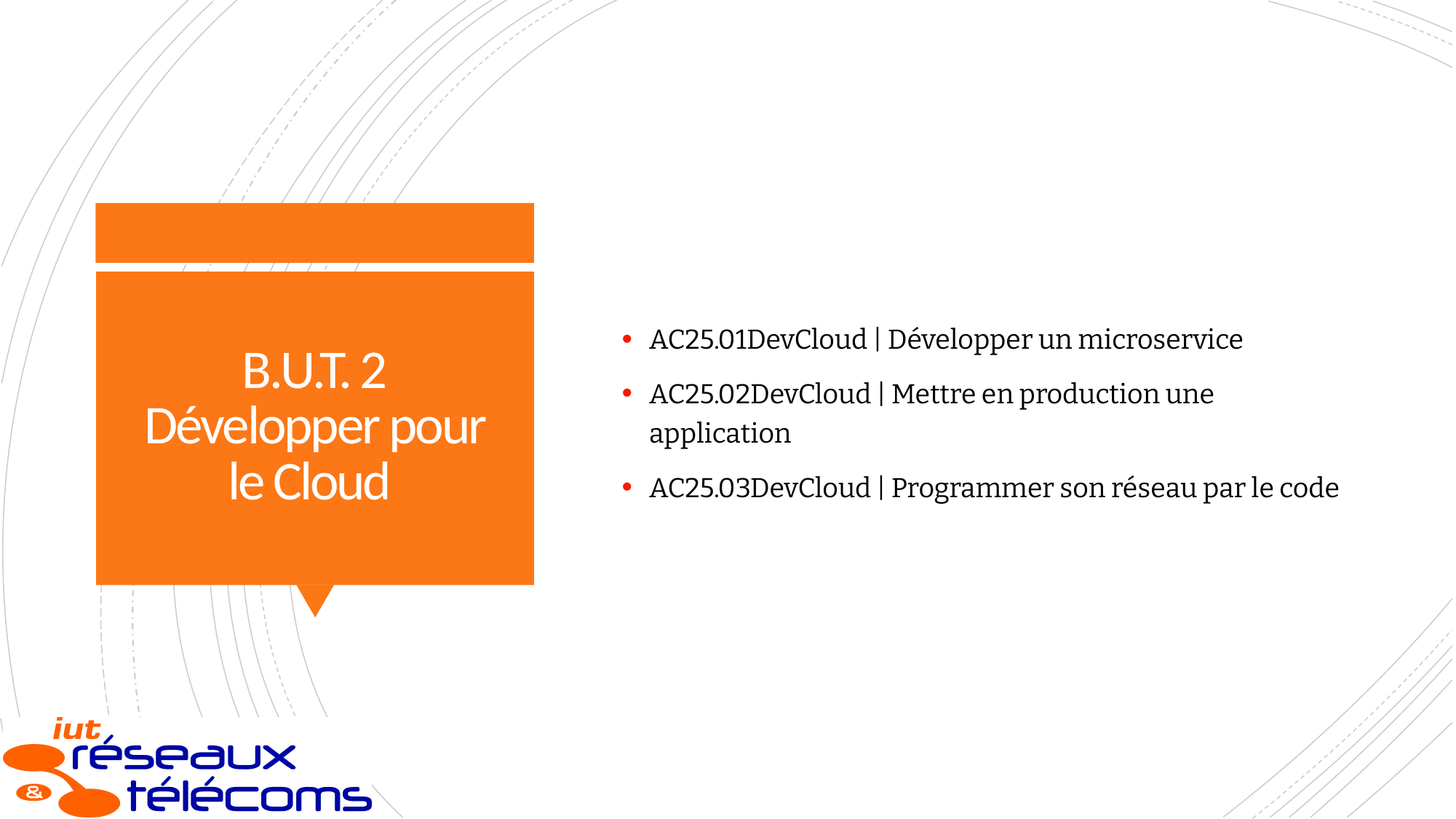

AC25.01DevCloud | Développer un microservice
AC25.02DevCloud | Mettre en production une application
AC25.03DevCloud | Programmer son réseau par le code
# B.U.T. 2 Développer pour le Cloud